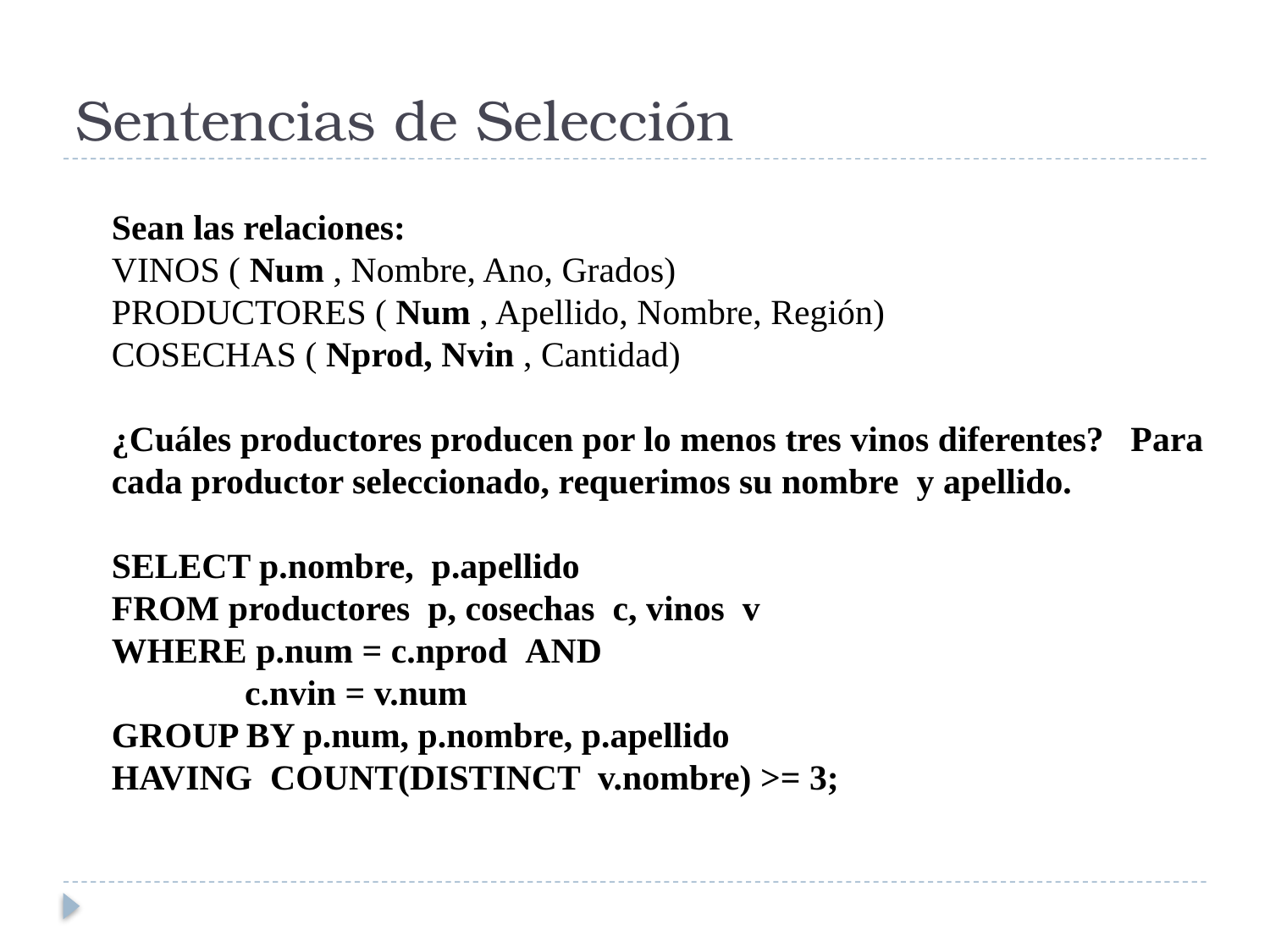

# Sentencias de Selección

Sean las relaciones:
VINOS ( Num , Nombre, Ano, Grados)
PRODUCTORES ( Num , Apellido, Nombre, Región)
COSECHAS ( Nprod, Nvin , Cantidad)

¿Cuáles productores producen por lo menos tres vinos diferentes?   Para cada productor seleccionado, requerimos su nombre  y apellido.
SELECT p.nombre,  p.apellido
FROM productores  p, cosechas  c, vinos  v
WHERE p.num = c.nprod  AND
               c.nvin = v.num
GROUP BY p.num, p.nombre, p.apellido
HAVING  COUNT(DISTINCT  v.nombre) >= 3;